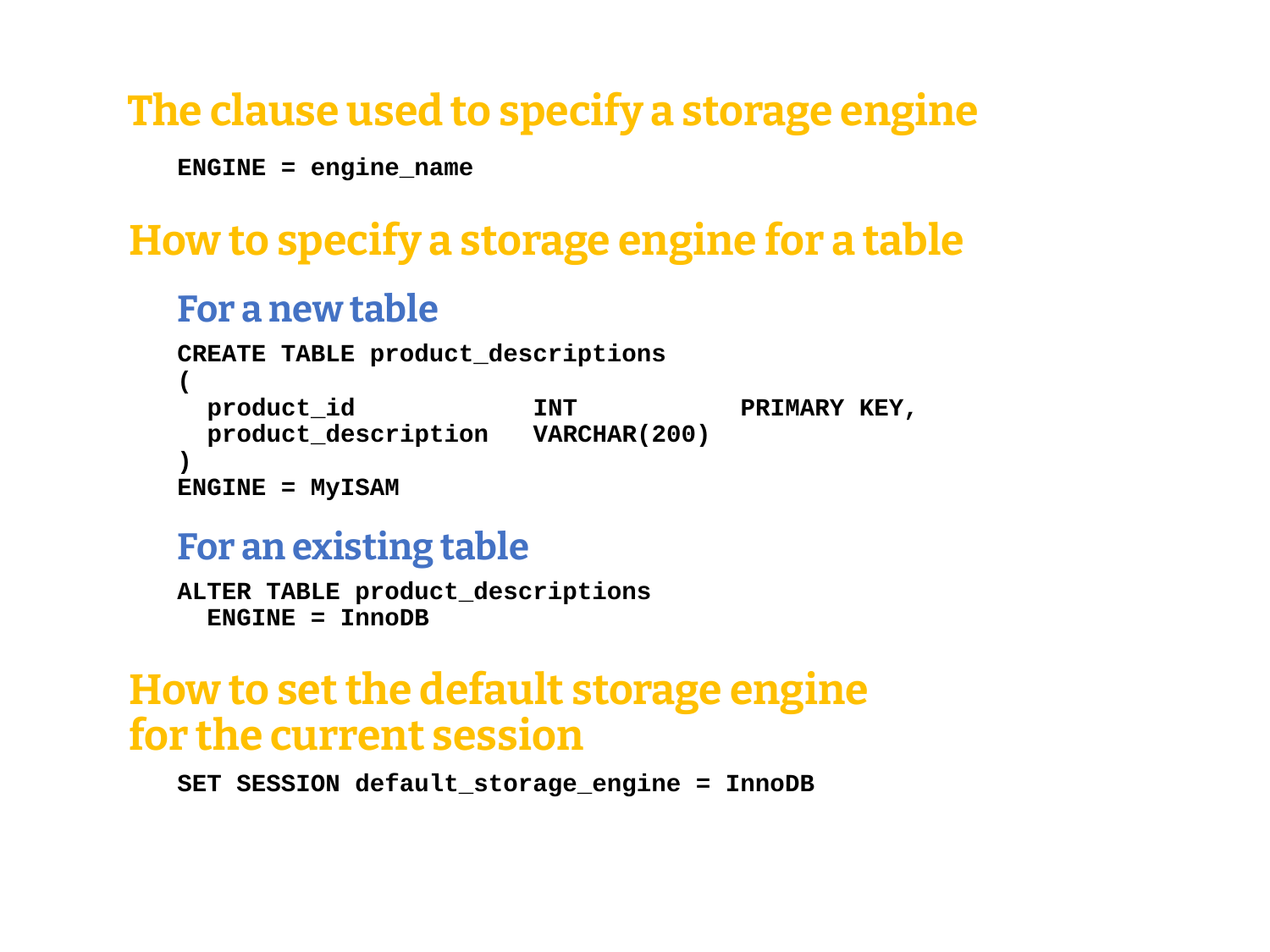

# The clause used to specify a storage engine
ENGINE = engine_name
How to specify a storage engine for a table
For a new table
CREATE TABLE product_descriptions
(
  product_id            INT           PRIMARY KEY,
  product_description   VARCHAR(200)
)
ENGINE = MyISAM
For an existing table
ALTER TABLE product_descriptions
  ENGINE = InnoDB
How to set the default storage engine
for the current session
SET SESSION default_storage_engine = InnoDB